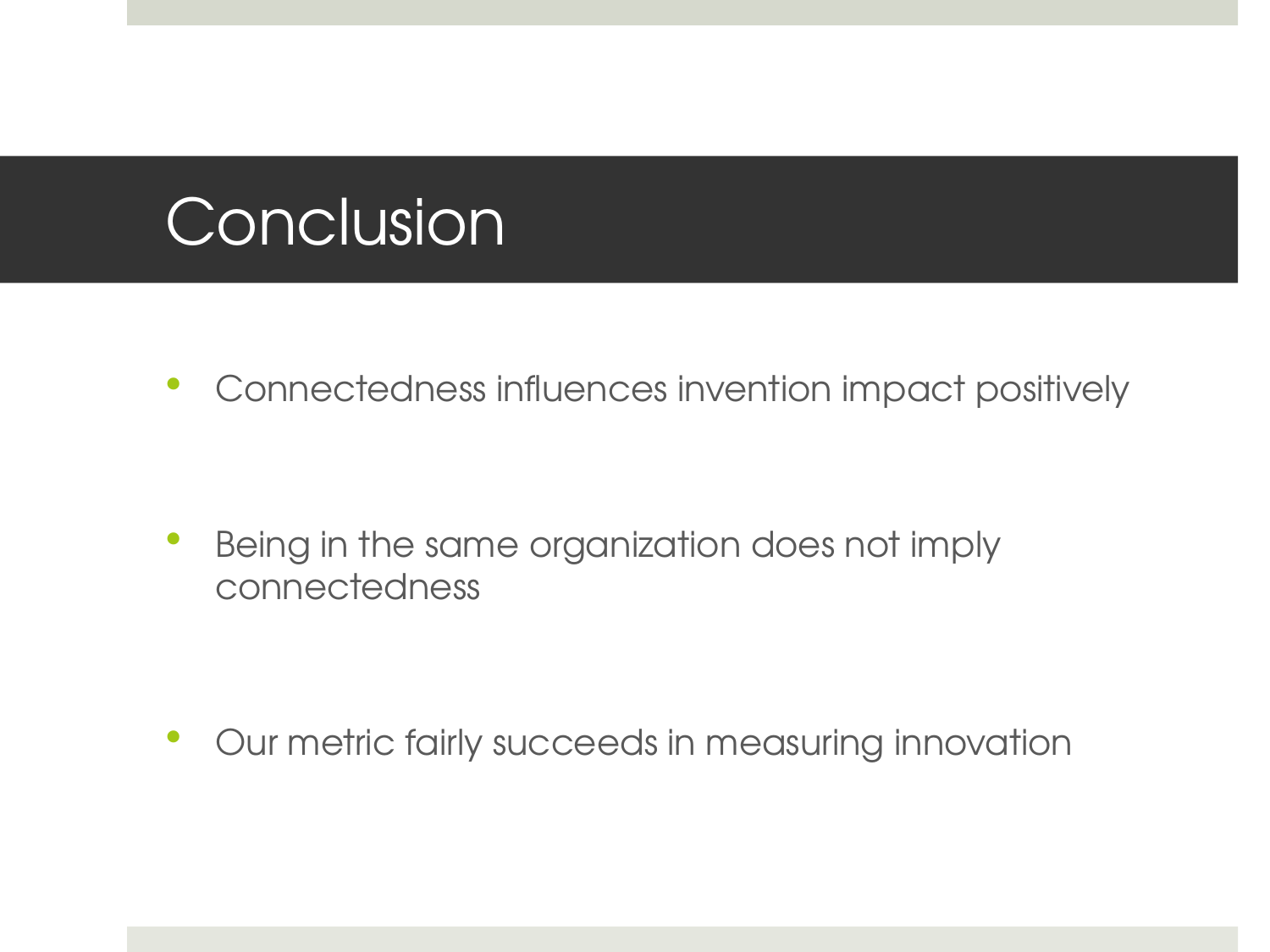

# Conclusion
Connectedness influences invention impact positively

Being in the same organization does not imply connectedness

Our metric fairly succeeds in measuring innovation